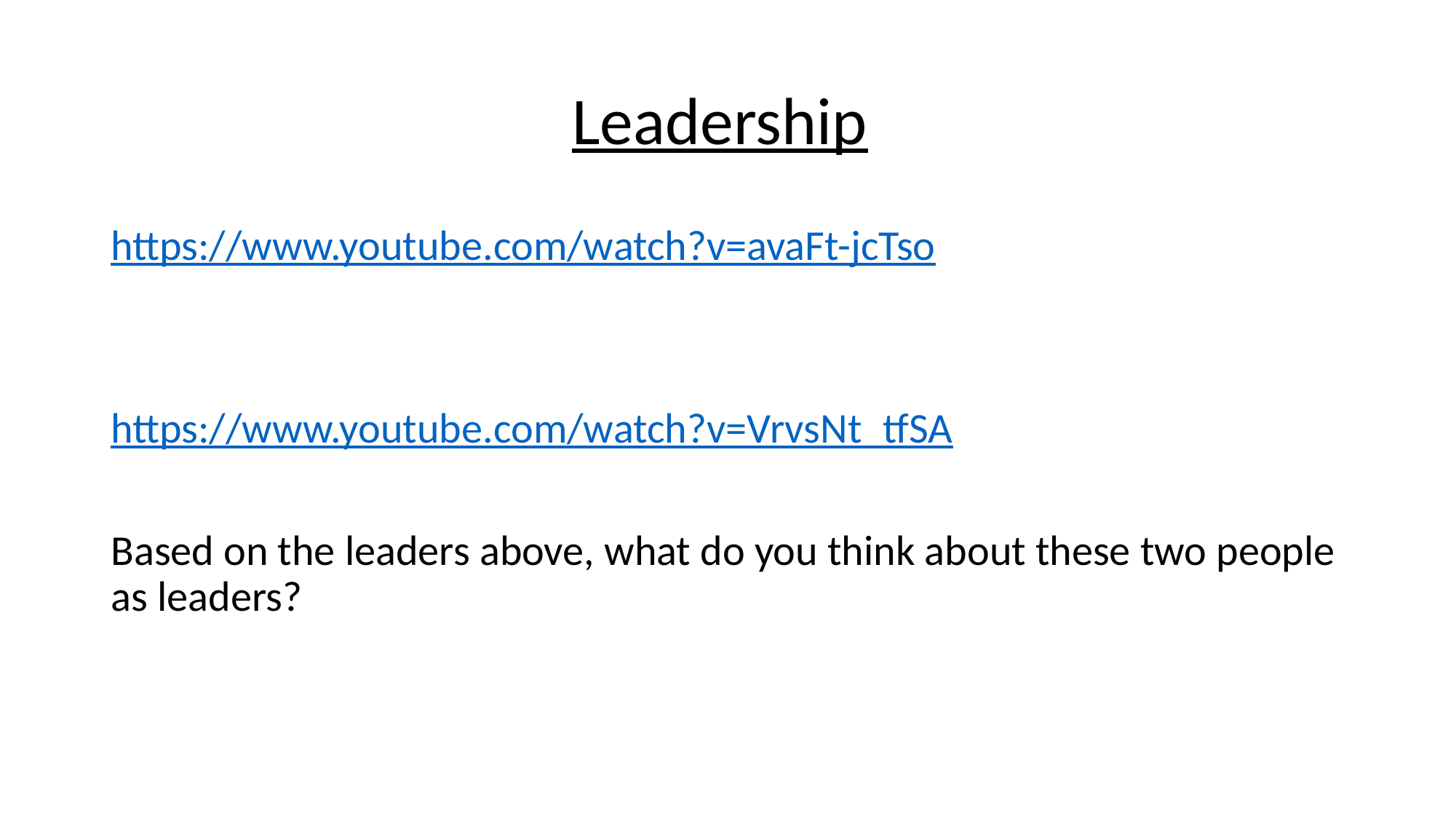

# Leadership
https://www.youtube.com/watch?v=avaFt-jcTso

https://www.youtube.com/watch?v=VrvsNt_tfSA

Based on the leaders above, what do you think about these two people as leaders?